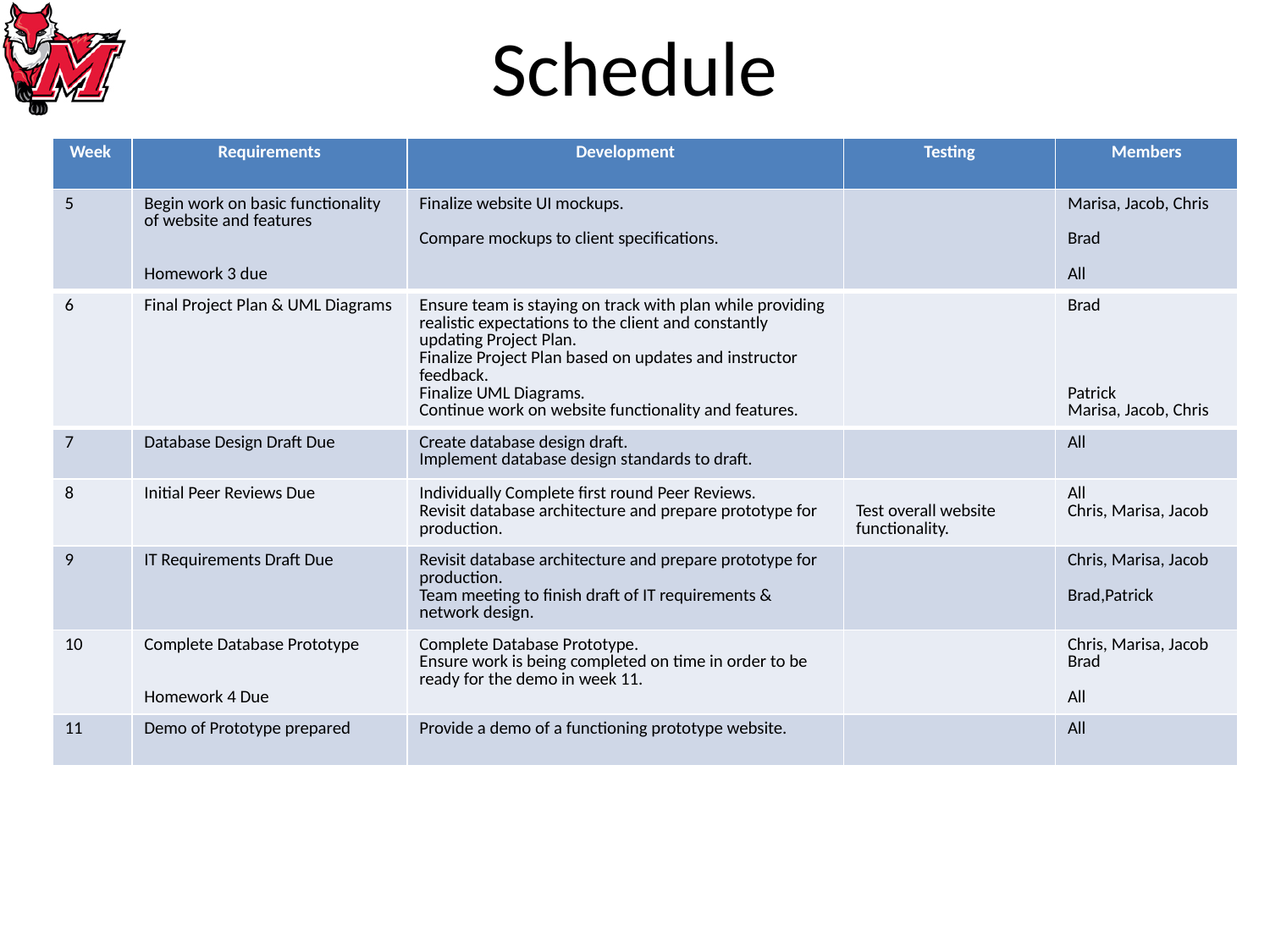

# Schedule
| Week | Requirements | Development | Testing | Members |
| --- | --- | --- | --- | --- |
| 5 | Begin work on basic functionality of website and features Homework 3 due | Finalize website UI mockups. Compare mockups to client specifications. |  | Marisa, Jacob, Chris Brad All |
| 6 | Final Project Plan & UML Diagrams | Ensure team is staying on track with plan while providing realistic expectations to the client and constantly updating Project Plan. Finalize Project Plan based on updates and instructor feedback. Finalize UML Diagrams. Continue work on website functionality and features. |  | Brad Patrick Marisa, Jacob, Chris |
| 7 | Database Design Draft Due | Create database design draft. Implement database design standards to draft. |  | All |
| 8 | Initial Peer Reviews Due | Individually Complete first round Peer Reviews. Revisit database architecture and prepare prototype for production. | Test overall website functionality. | All Chris, Marisa, Jacob |
| 9 | IT Requirements Draft Due | Revisit database architecture and prepare prototype for production. Team meeting to finish draft of IT requirements & network design. |  | Chris, Marisa, Jacob Brad,Patrick |
| 10 | Complete Database Prototype Homework 4 Due | Complete Database Prototype. Ensure work is being completed on time in order to be ready for the demo in week 11. |  | Chris, Marisa, Jacob Brad All |
| 11 | Demo of Prototype prepared | Provide a demo of a functioning prototype website. |  | All |